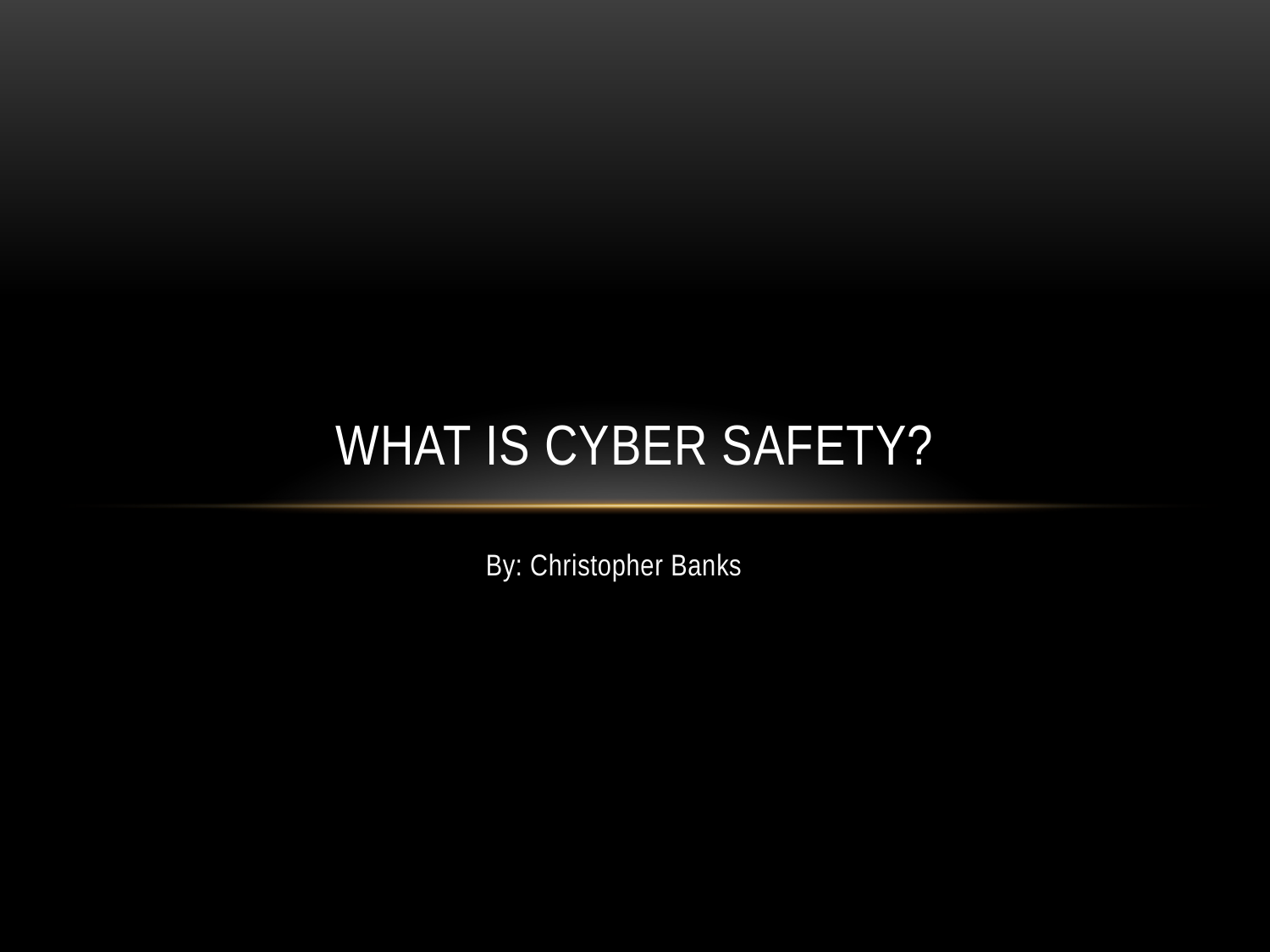

# What is cyber safety?
By: Christopher Banks